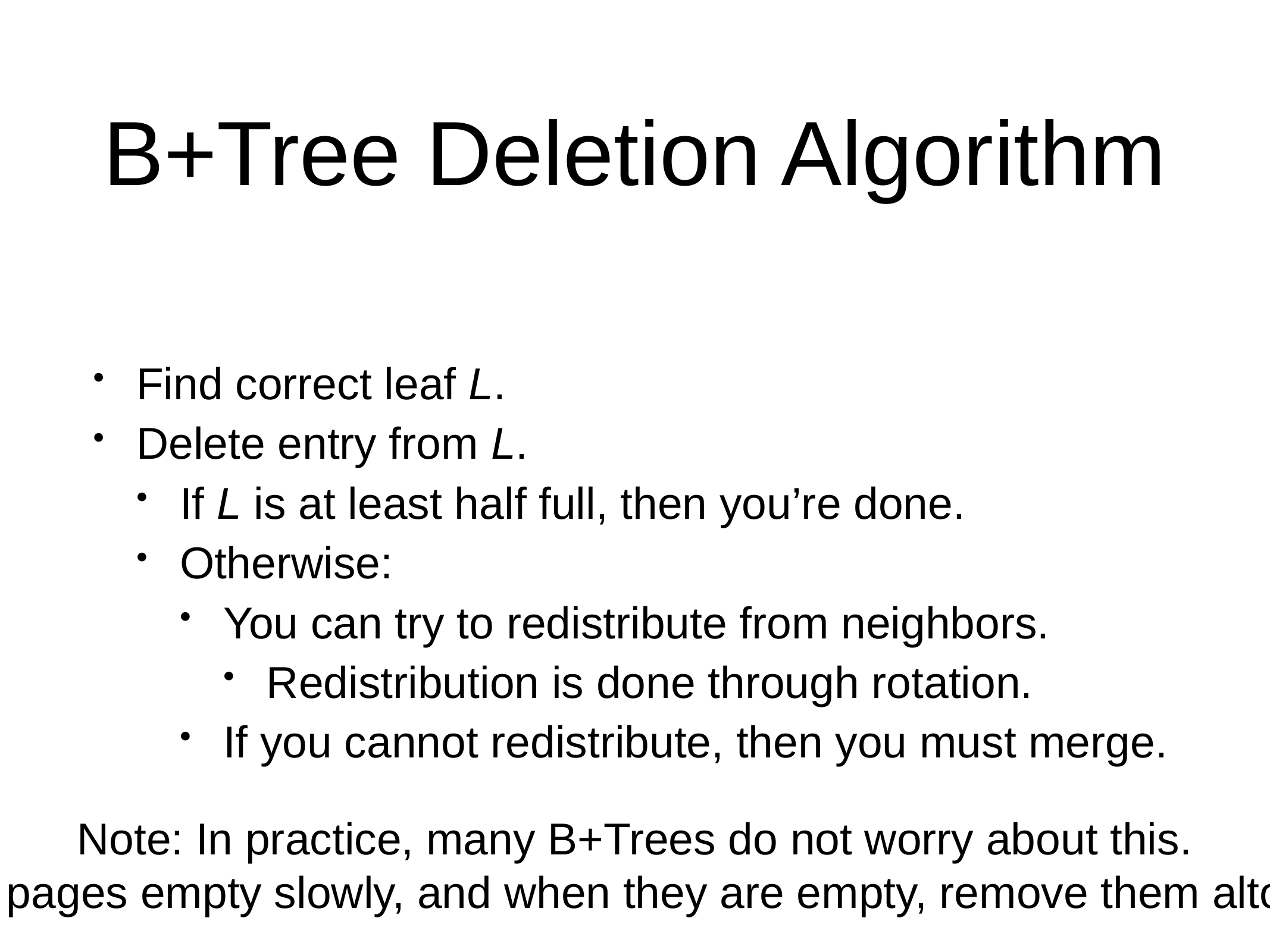

# B+Tree Deletion Algorithm
Find correct leaf L.
Delete entry from L.
If L is at least half full, then you’re done.
Otherwise:
You can try to redistribute from neighbors.
Redistribution is done through rotation.
If you cannot redistribute, then you must merge.
Note: In practice, many B+Trees do not worry about this.
They let pages empty slowly, and when they are empty, remove them altogether.